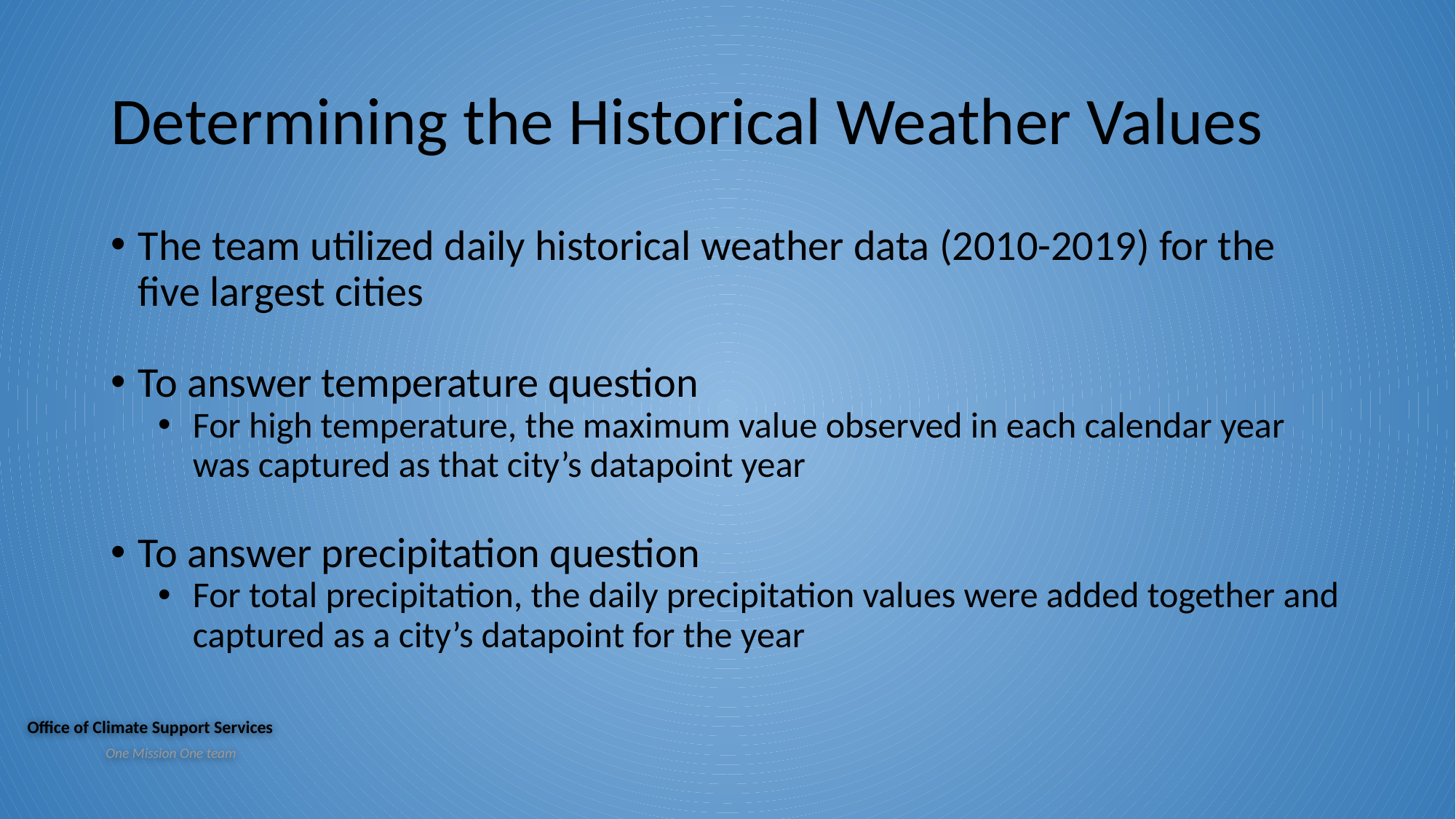

# Determining the Historical Weather Values
The team utilized daily historical weather data (2010-2019) for the five largest cities

To answer temperature question
For high temperature, the maximum value observed in each calendar year was captured as that city’s datapoint year

To answer precipitation question
For total precipitation, the daily precipitation values were added together and captured as a city’s datapoint for the year

Office of Climate Support Services
				One Mission One team